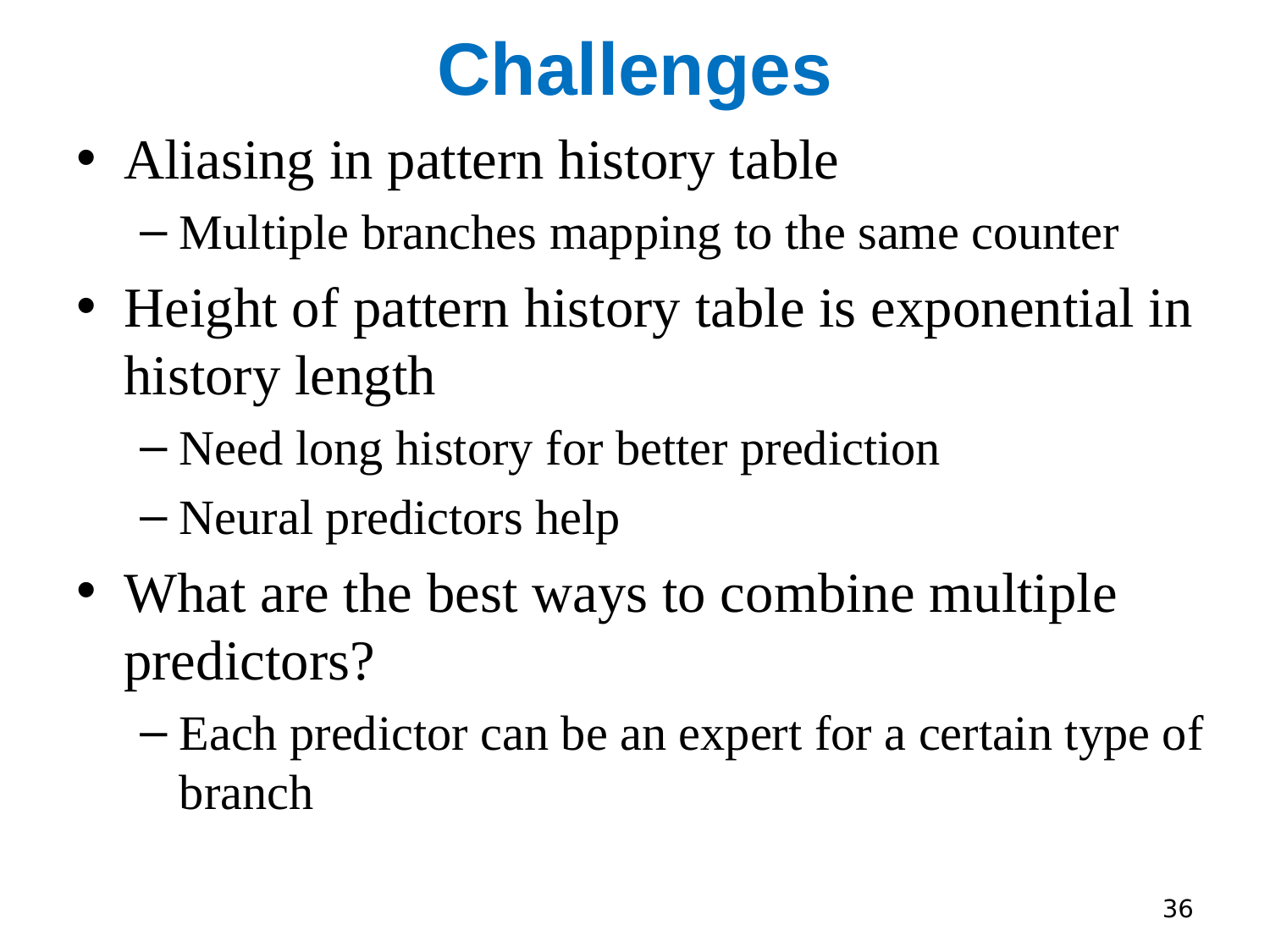

# Challenges
Aliasing in pattern history table
Multiple branches mapping to the same counter
Height of pattern history table is exponential in history length
Need long history for better prediction
Neural predictors help
What are the best ways to combine multiple predictors?
Each predictor can be an expert for a certain type of branch
36